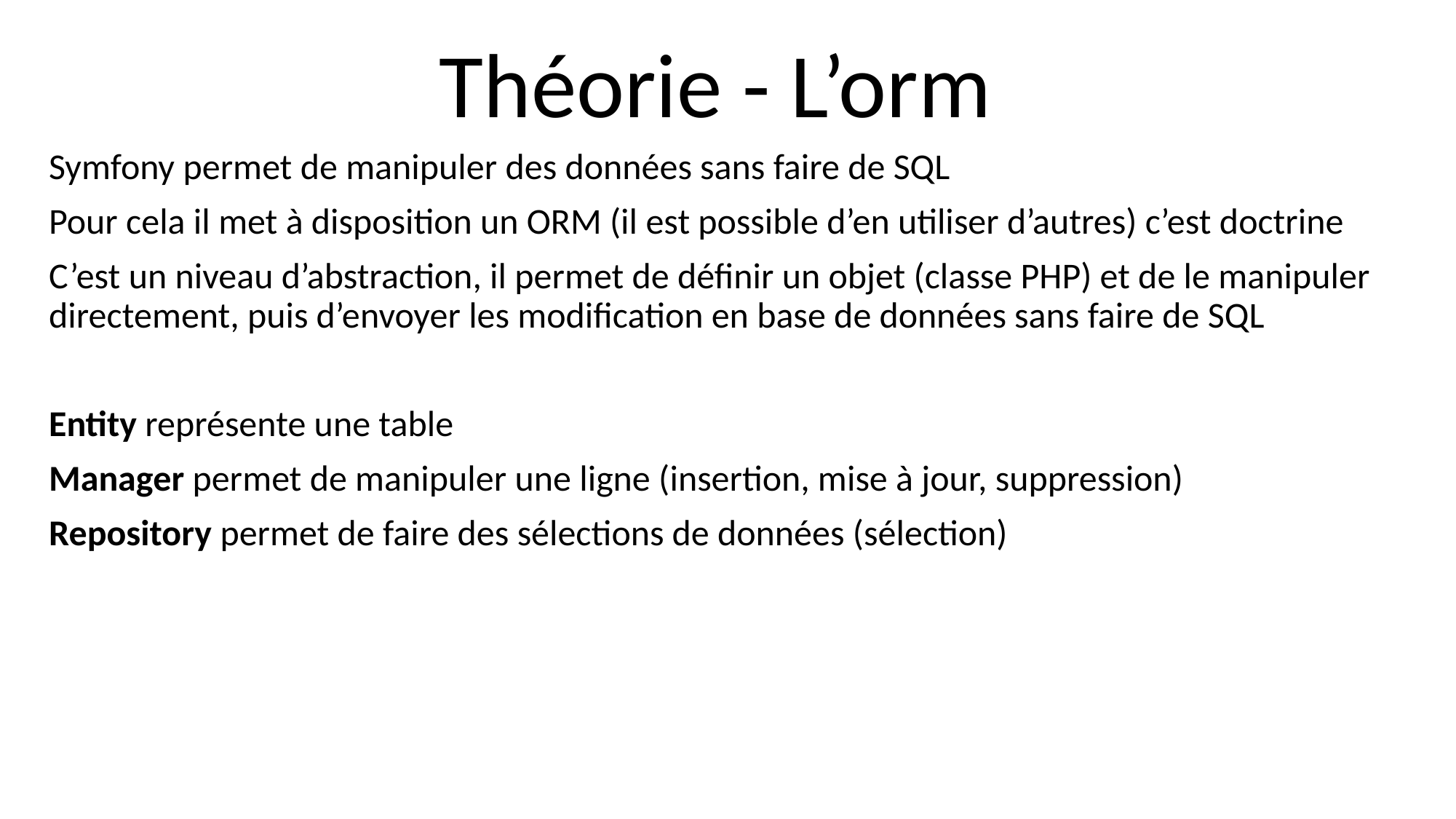

# Théorie - L’orm
Symfony permet de manipuler des données sans faire de SQL
Pour cela il met à disposition un ORM (il est possible d’en utiliser d’autres) c’est doctrine
C’est un niveau d’abstraction, il permet de définir un objet (classe PHP) et de le manipuler directement, puis d’envoyer les modification en base de données sans faire de SQL

Entity représente une table
Manager permet de manipuler une ligne (insertion, mise à jour, suppression)
Repository permet de faire des sélections de données (sélection)